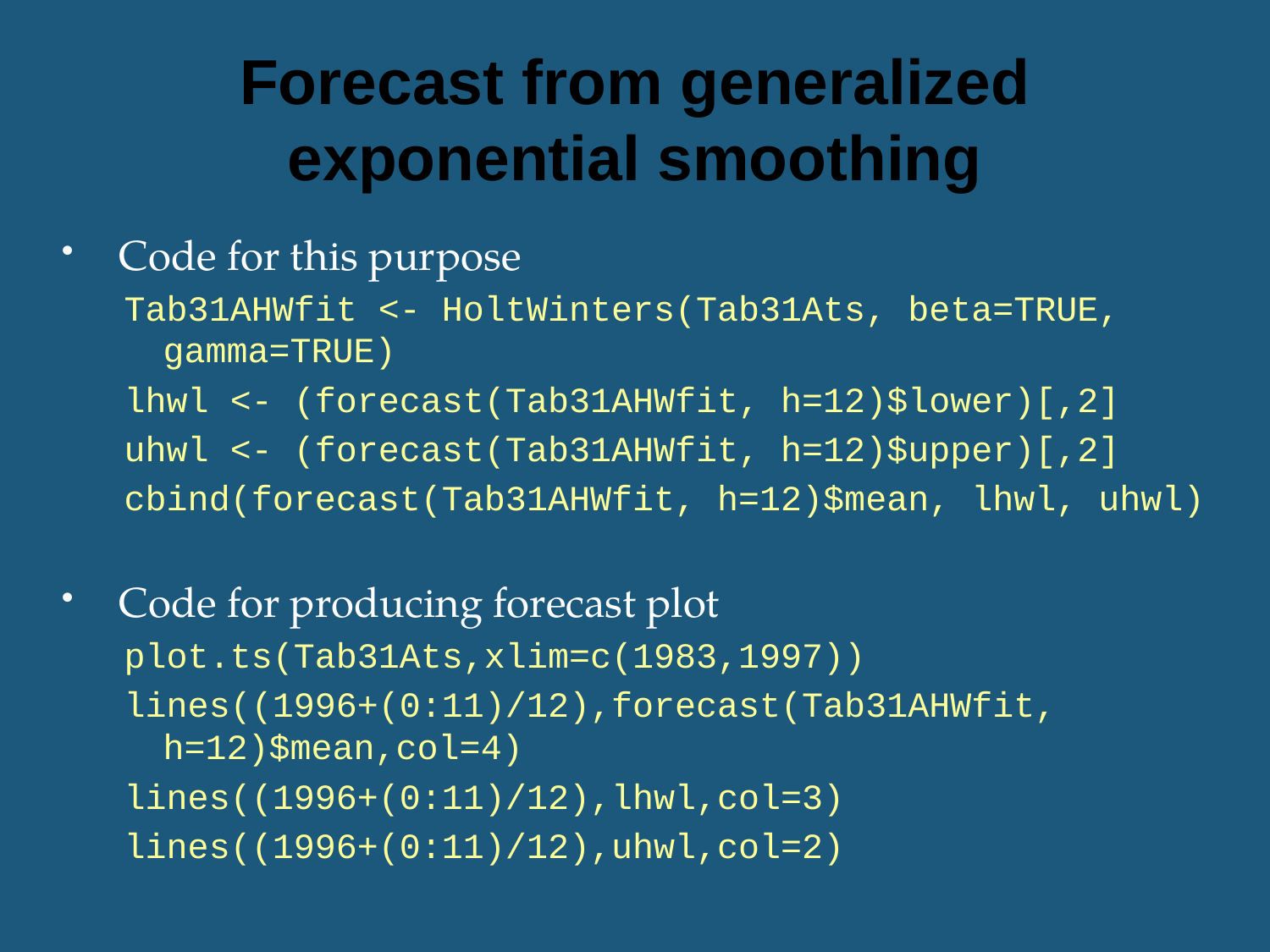

# Forecast from generalized exponential smoothing
Code for this purpose
Tab31AHWfit <- HoltWinters(Tab31Ats, beta=TRUE, gamma=TRUE)
lhwl <- (forecast(Tab31AHWfit, h=12)$lower)[,2]
uhwl <- (forecast(Tab31AHWfit, h=12)$upper)[,2]
cbind(forecast(Tab31AHWfit, h=12)$mean, lhwl, uhwl)

Code for producing forecast plot
plot.ts(Tab31Ats,xlim=c(1983,1997))
lines((1996+(0:11)/12),forecast(Tab31AHWfit, h=12)$mean,col=4)
lines((1996+(0:11)/12),lhwl,col=3)
lines((1996+(0:11)/12),uhwl,col=2)